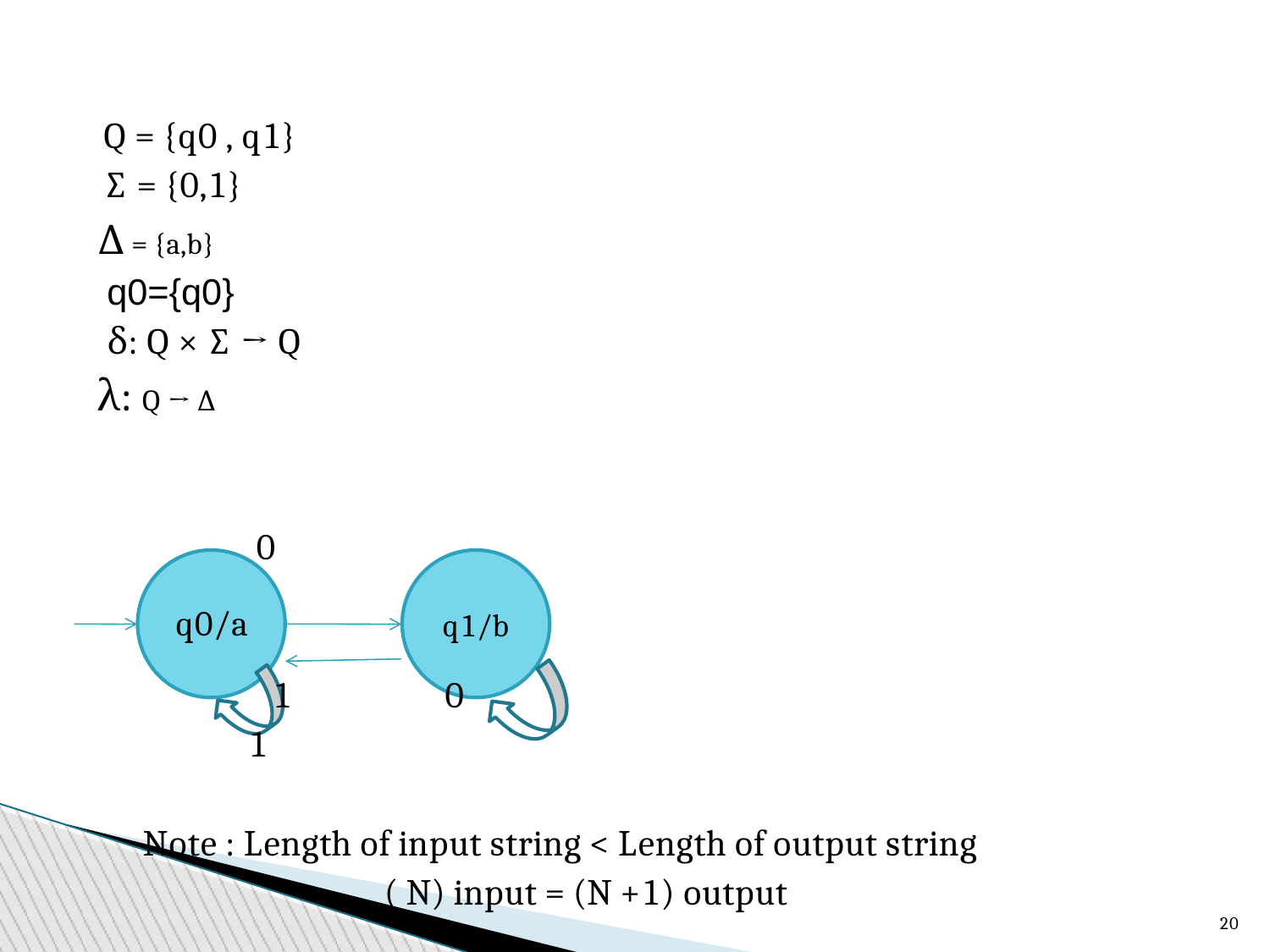

Q = {q0 , q1}
  ∑ = {0,1}
  ∆ = {a,b}
  q0={q0}
   δ: Q × ∑ → Q
  λ: Q → ∆

                     0

                       1                   0
                    1

       Note : Length of input string < Length of output string
                                     ( N) input = (N +1) output

q0/a

q1/b

20